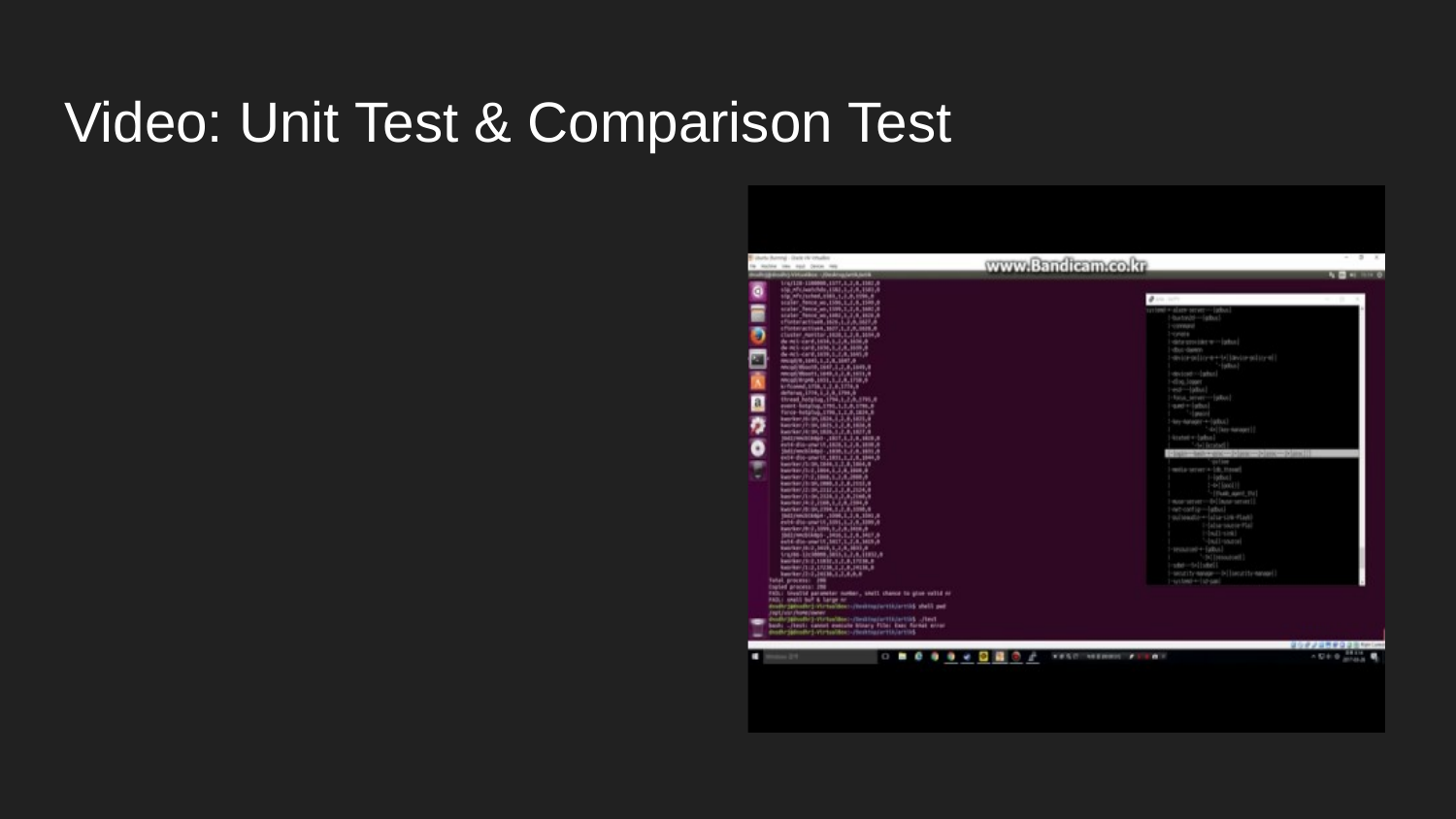

# Video: Unit Test & Comparison Test